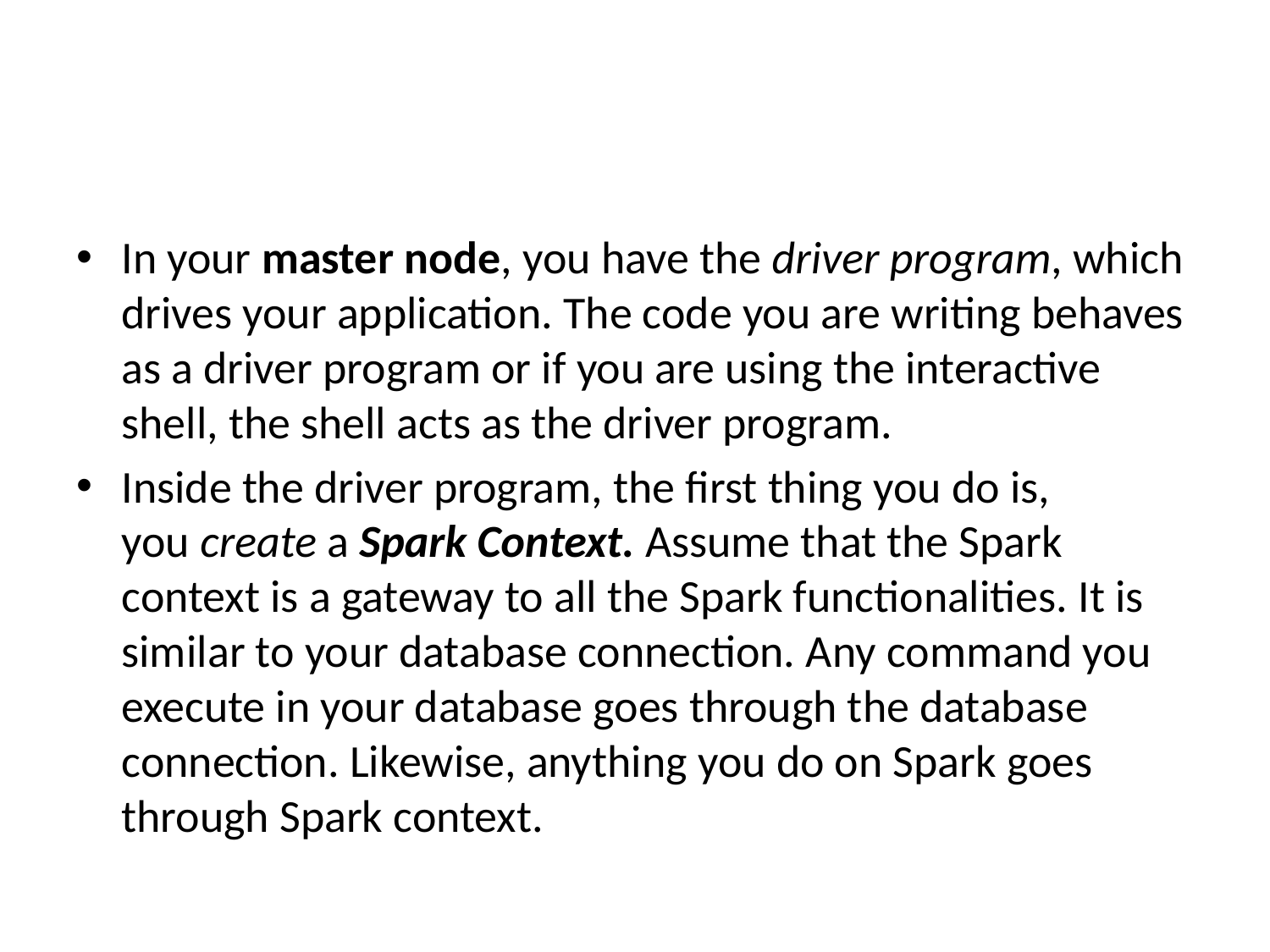

#
In your master node, you have the driver program, which drives your application. The code you are writing behaves as a driver program or if you are using the interactive shell, the shell acts as the driver program.
Inside the driver program, the first thing you do is, you create a Spark Context. Assume that the Spark context is a gateway to all the Spark functionalities. It is similar to your database connection. Any command you execute in your database goes through the database connection. Likewise, anything you do on Spark goes through Spark context.